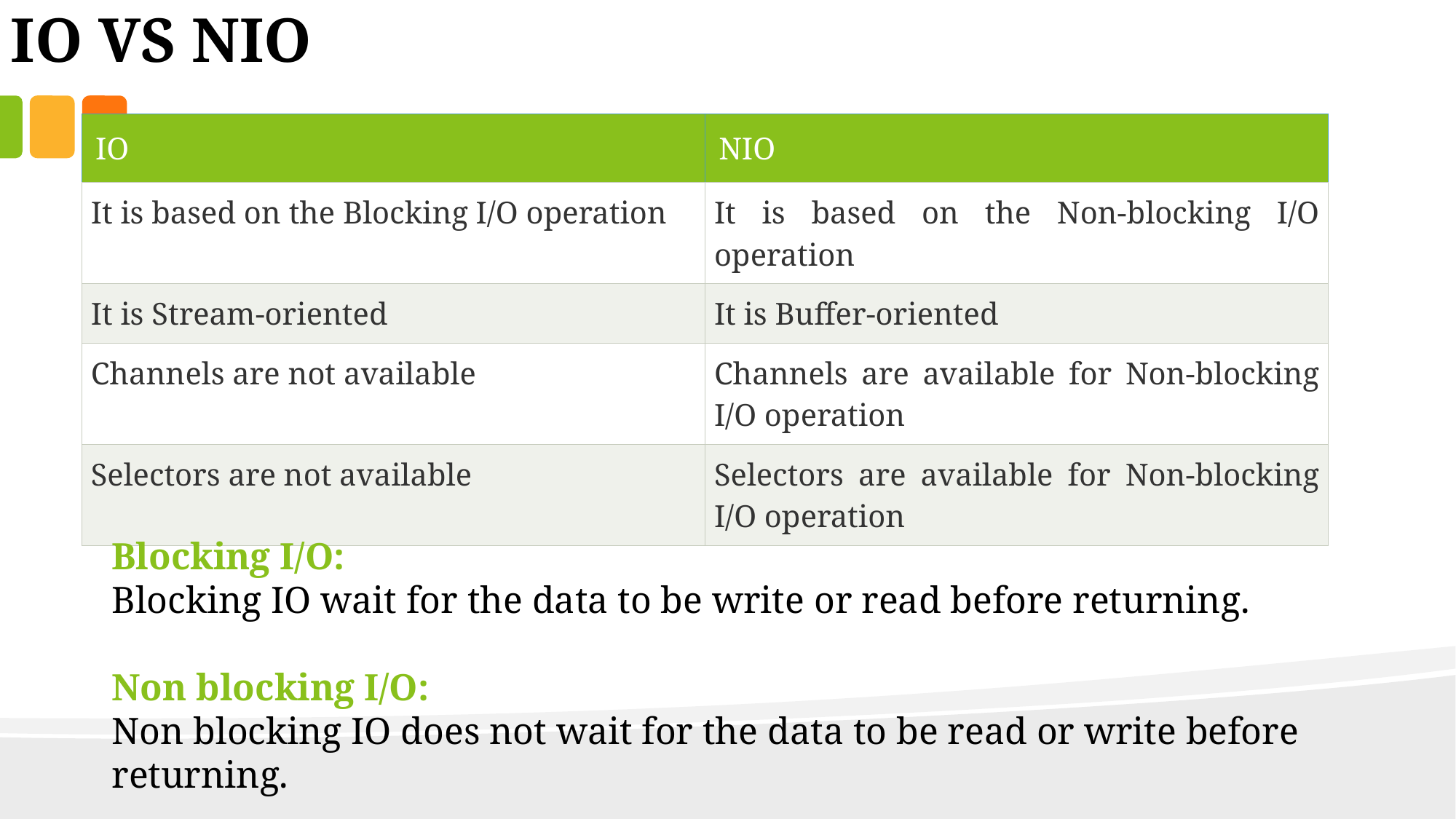

IO VS NIO
| IO | NIO |
| --- | --- |
| It is based on the Blocking I/O operation | It is based on the Non-blocking I/O operation |
| It is Stream-oriented | It is Buffer-oriented |
| Channels are not available | Channels are available for Non-blocking I/O operation |
| Selectors are not available | Selectors are available for Non-blocking I/O operation |
Blocking I/O:
Blocking IO wait for the data to be write or read before returning.

Non blocking I/O:
Non blocking IO does not wait for the data to be read or write before returning.